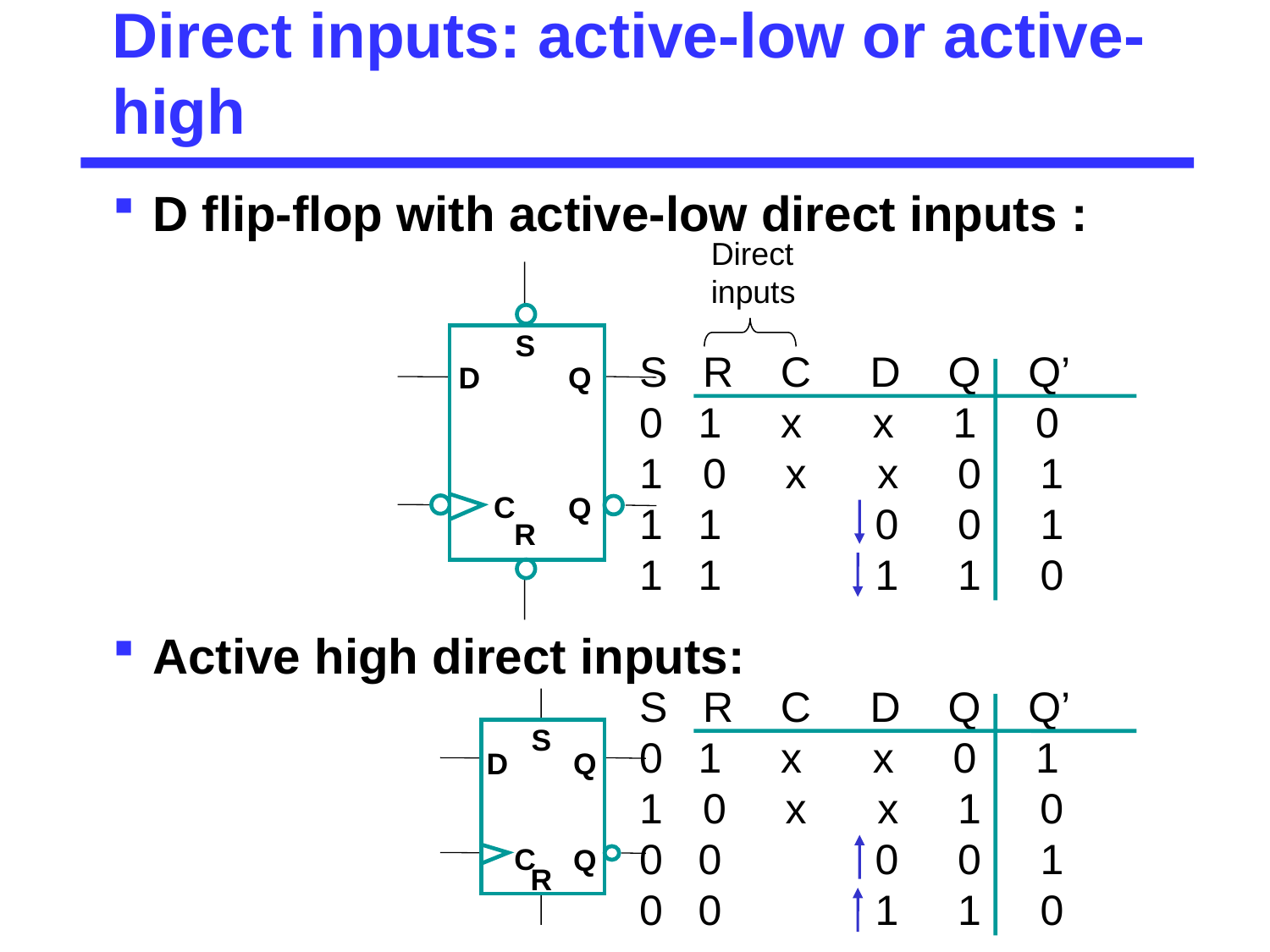

# Direct inputs: active-low or active-high
D flip-flop with active-low direct inputs :

Active high direct inputs:
Direct inputs

S
D
Q

C
Q

R

S   R    C     D    Q    Q’
0   1     x      x     1     0
0     x      x     0     1
1   1             0     0     1
1   1             1     1     0

S   R    C     D    Q    Q’
0   1     x      x     0     1
0     x      x     1     0
0   0             0     0     1
0   0             1     1     0

S
D
Q

C
Q

R